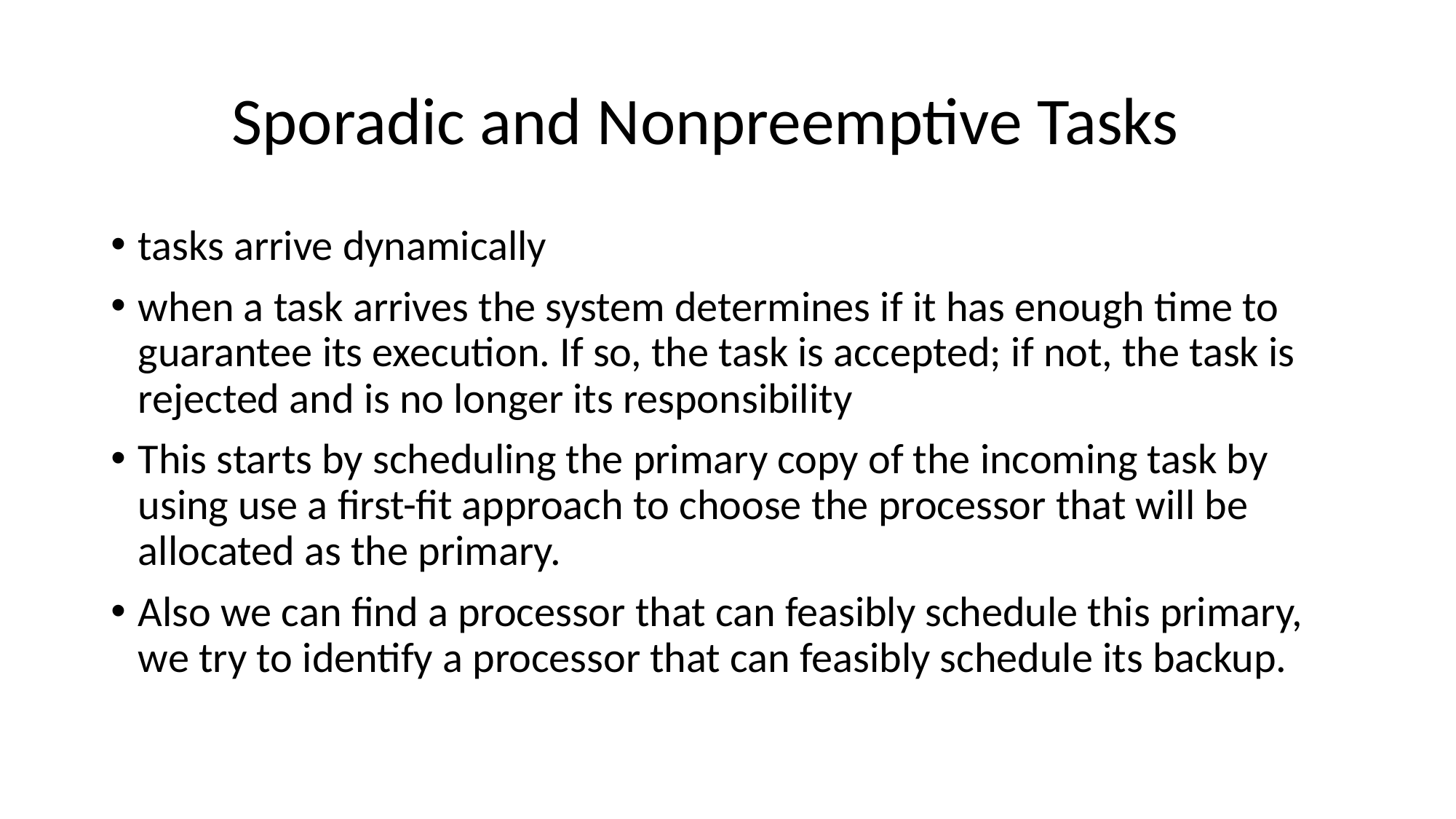

# Sporadic and Nonpreemptive Tasks
tasks arrive dynamically
when a task arrives the system determines if it has enough time to guarantee its execution. If so, the task is accepted; if not, the task is rejected and is no longer its responsibility
This starts by scheduling the primary copy of the incoming task by using use a first-fit approach to choose the processor that will be allocated as the primary.
Also we can find a processor that can feasibly schedule this primary, we try to identify a processor that can feasibly schedule its backup.